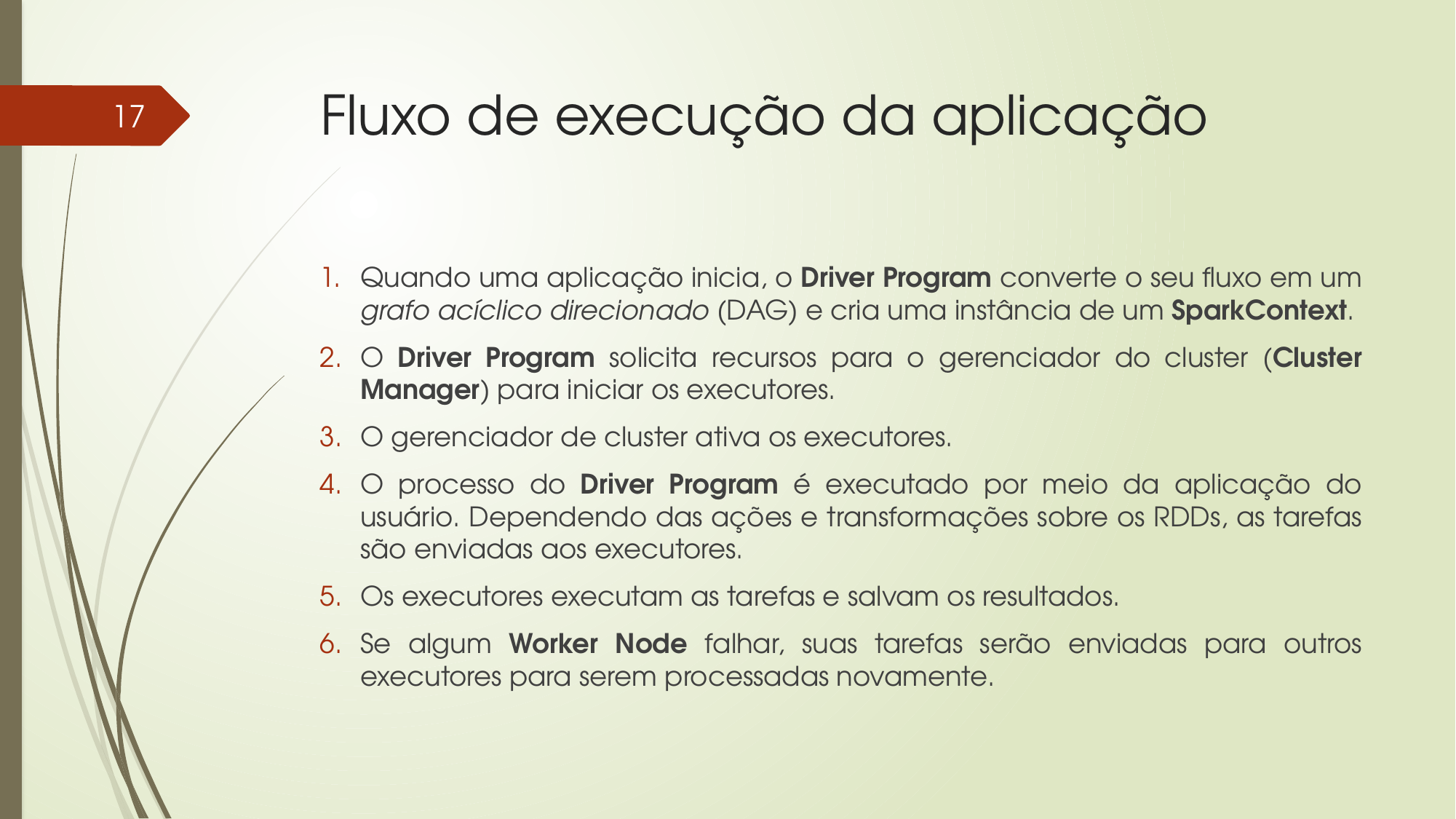

# Fluxo de execução da aplicação
17
Quando uma aplicação inicia, o Driver Program converte o seu fluxo em um grafo acíclico direcionado (DAG) e cria uma instância de um SparkContext.
O Driver Program solicita recursos para o gerenciador do cluster (Cluster Manager) para iniciar os executores.
O gerenciador de cluster ativa os executores.
O processo do Driver Program é executado por meio da aplicação do usuário. Dependendo das ações e transformações sobre os RDDs, as tarefas são enviadas aos executores.
Os executores executam as tarefas e salvam os resultados.
Se algum Worker Node falhar, suas tarefas serão enviadas para outros executores para serem processadas novamente.